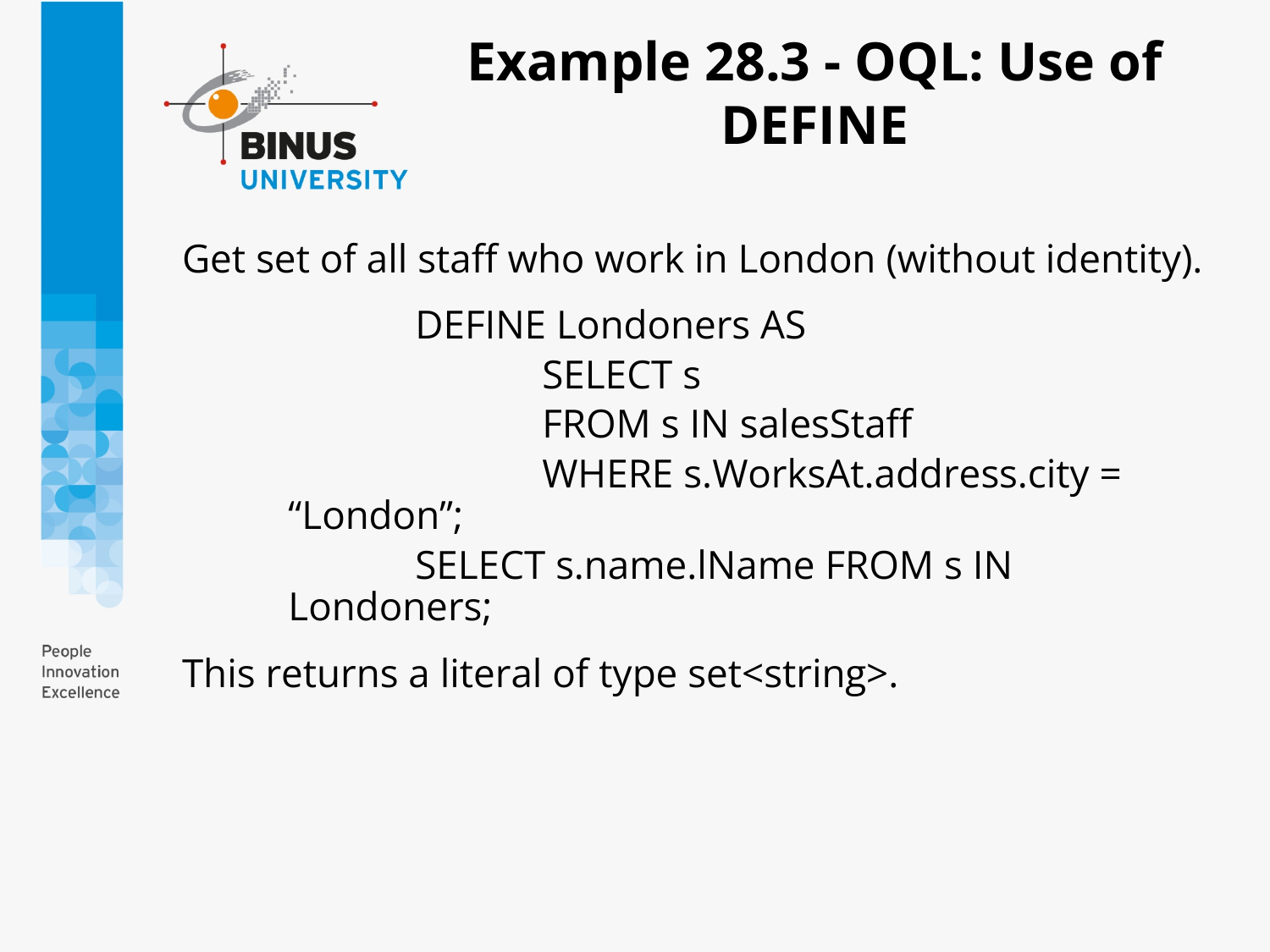

# Example 28.3 - OQL: Use of DEFINE
Get set of all staff who work in London (without identity).

		DEFINE Londoners AS
			SELECT s
			FROM s IN salesStaff
			WHERE s.WorksAt.address.city = “London”;
		SELECT s.name.lName FROM s IN Londoners;

This returns a literal of type set<string>.